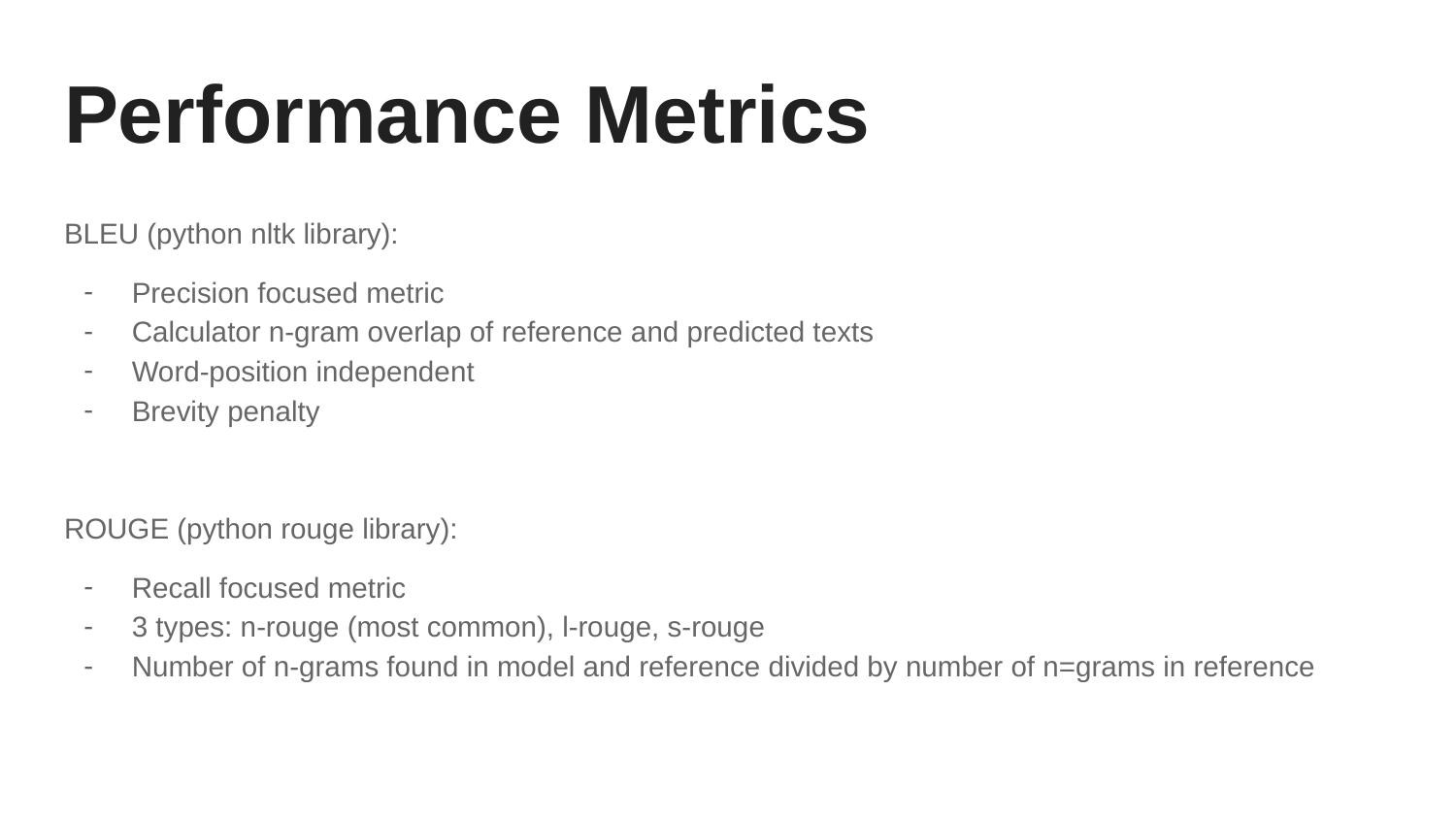

# Performance Metrics
BLEU (python nltk library):
Precision focused metric
Calculator n-gram overlap of reference and predicted texts
Word-position independent
Brevity penalty

ROUGE (python rouge library):
Recall focused metric
3 types: n-rouge (most common), l-rouge, s-rouge
Number of n-grams found in model and reference divided by number of n=grams in reference